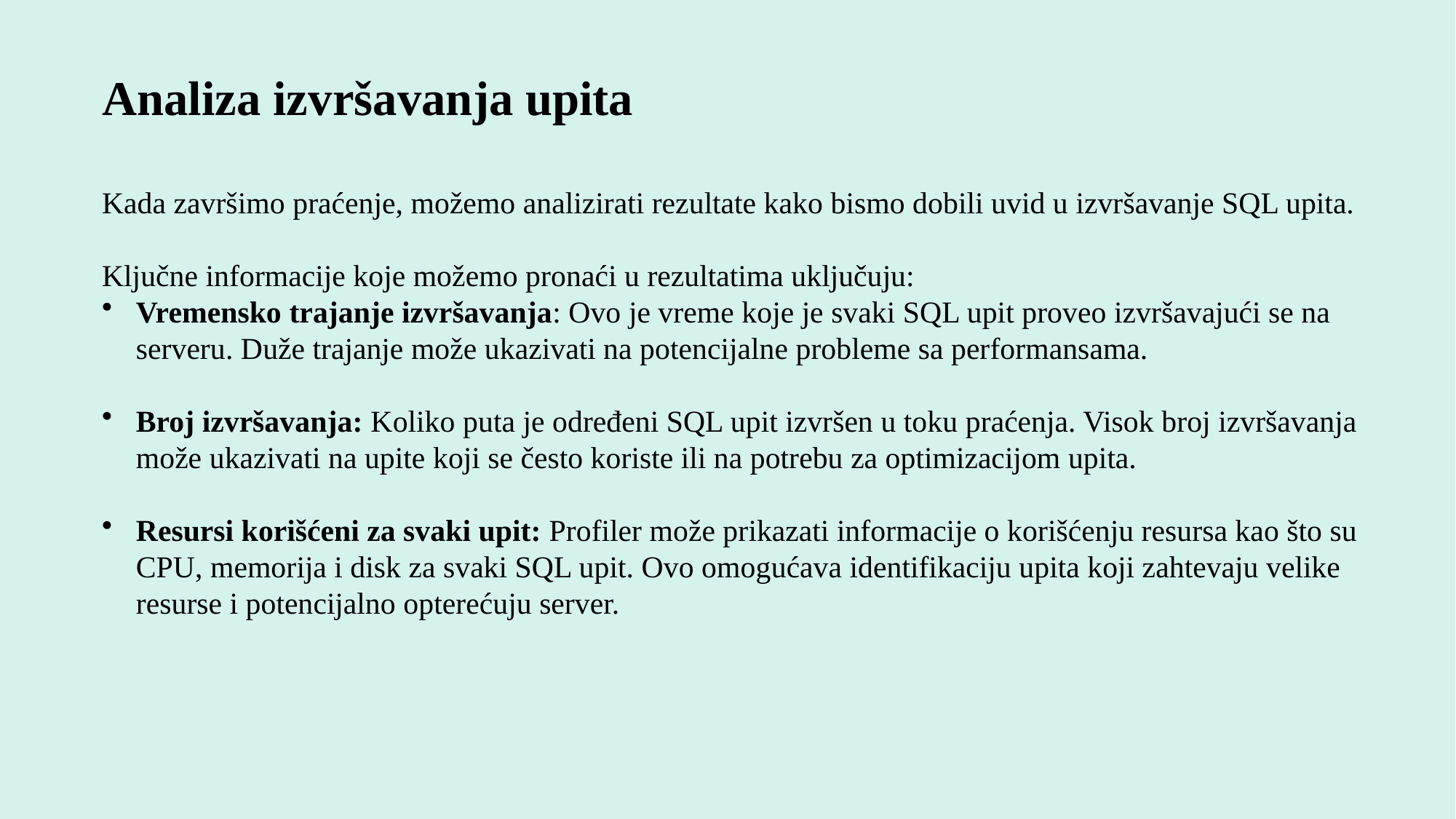

Analiza izvršavanja upita

Kada završimo praćenje, možemo analizirati rezultate kako bismo dobili uvid u izvršavanje SQL upita.

Ključne informacije koje možemo pronaći u rezultatima uključuju:
Vremensko trajanje izvršavanja: Ovo je vreme koje je svaki SQL upit proveo izvršavajući se na serveru. Duže trajanje može ukazivati na potencijalne probleme sa performansama.

Broj izvršavanja: Koliko puta je određeni SQL upit izvršen u toku praćenja. Visok broj izvršavanja može ukazivati na upite koji se često koriste ili na potrebu za optimizacijom upita.

Resursi korišćeni za svaki upit: Profiler može prikazati informacije o korišćenju resursa kao što su CPU, memorija i disk za svaki SQL upit. Ovo omogućava identifikaciju upita koji zahtevaju velike resurse i potencijalno opterećuju server.